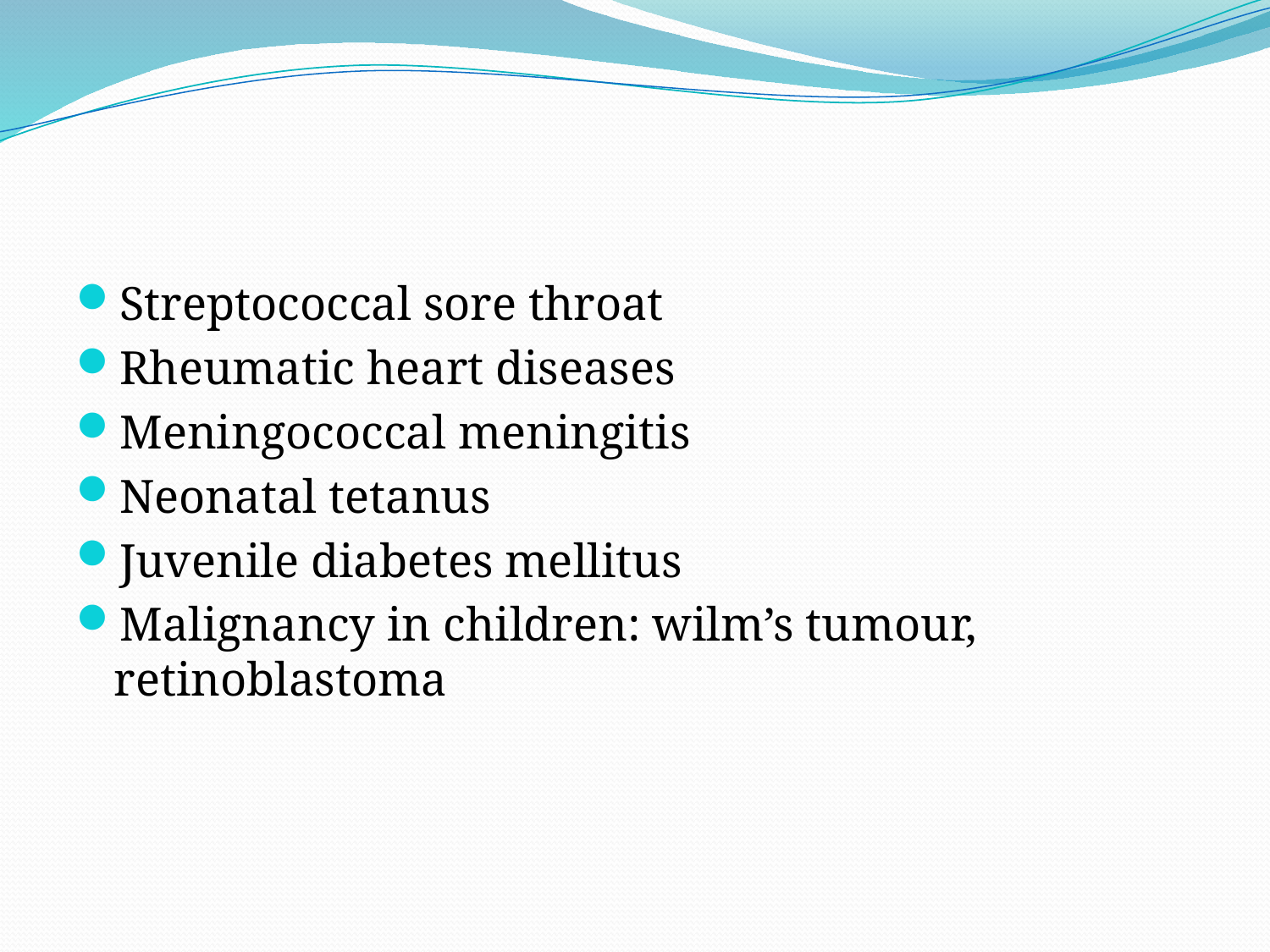

#
Streptococcal sore throat
Rheumatic heart diseases
Meningococcal meningitis
Neonatal tetanus
Juvenile diabetes mellitus
Malignancy in children: wilm’s tumour, retinoblastoma